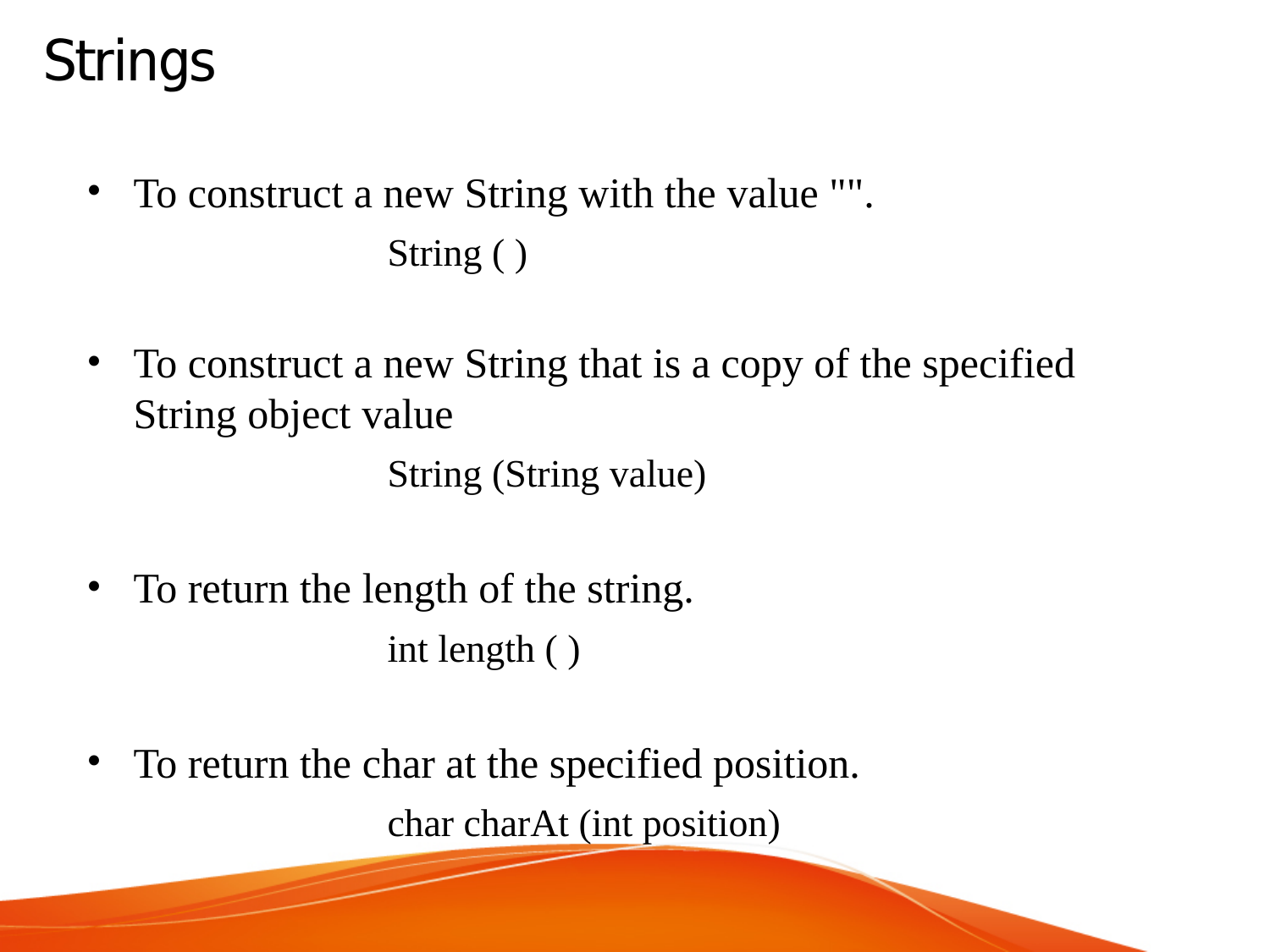

Strings
To construct a new String with the value "".
			String ( )

To construct a new String that is a copy of the specified String object value
			String (String value)

To return the length of the string.
			int length ( )

To return the char at the specified position.
			char charAt (int position)